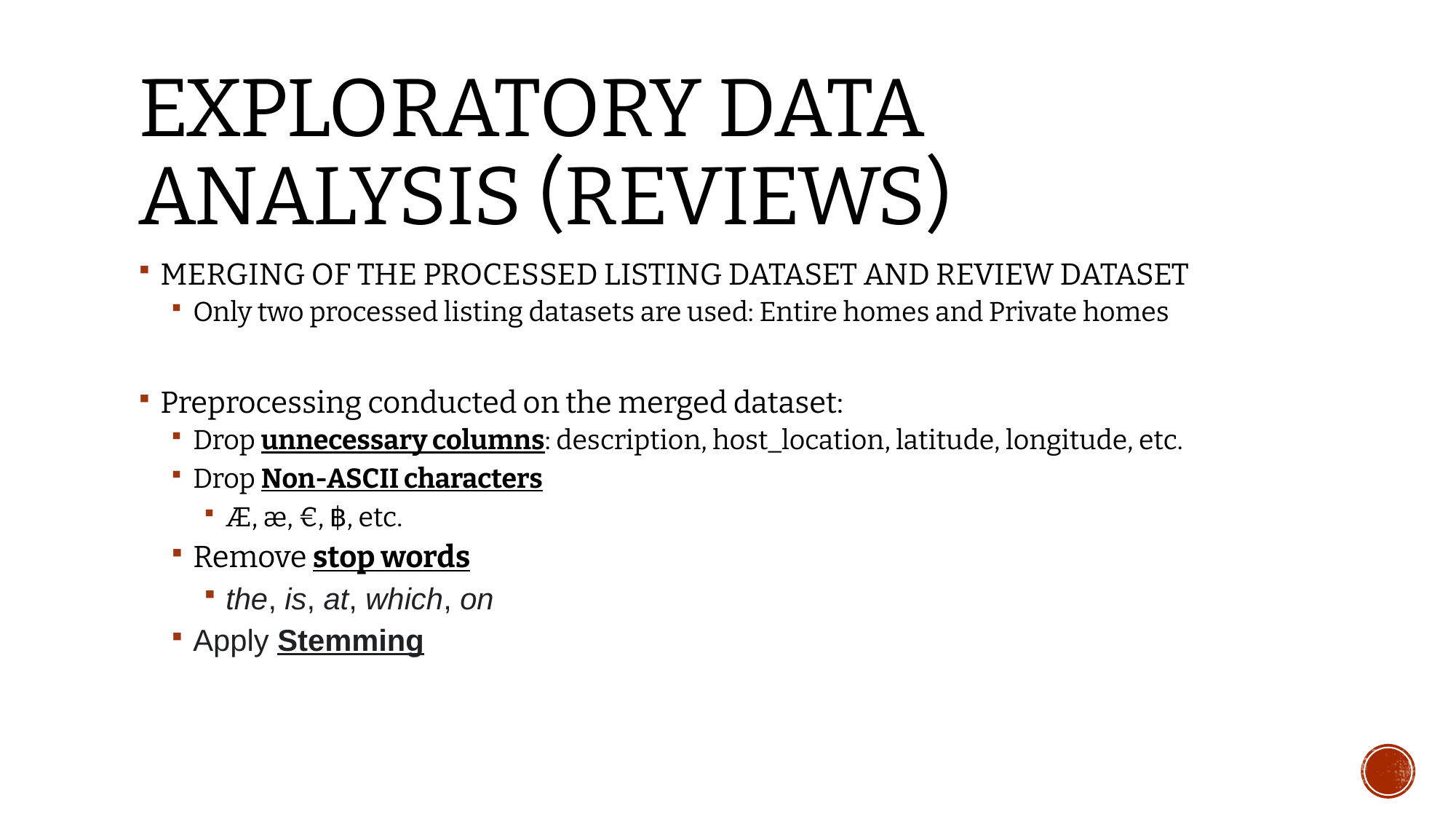

# Exploratory Data Analysis (Reviews)
MERGING OF THE PROCESSED LISTING DATASET AND REVIEW DATASET
Only two processed listing datasets are used: Entire homes and Private homes

Preprocessing conducted on the merged dataset:
Drop unnecessary columns: description, host_location, latitude, longitude, etc.
Drop Non-ASCII characters
Æ, æ, €, ฿, etc.
Remove stop words
the, is, at, which, on
Apply Stemming